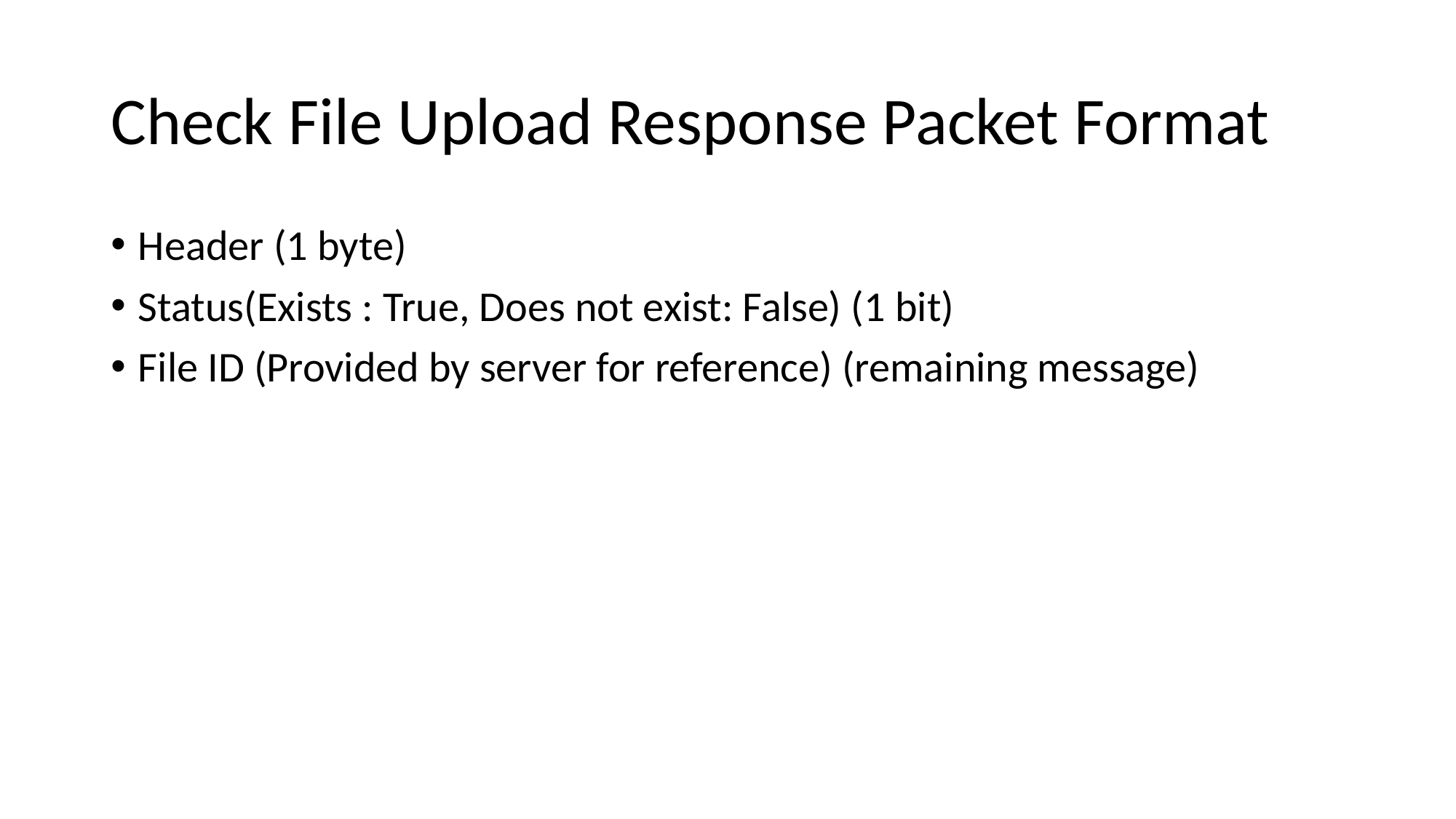

# Check File Upload Response Packet Format
Header (1 byte)
Status(Exists : True, Does not exist: False) (1 bit)
File ID (Provided by server for reference) (remaining message)